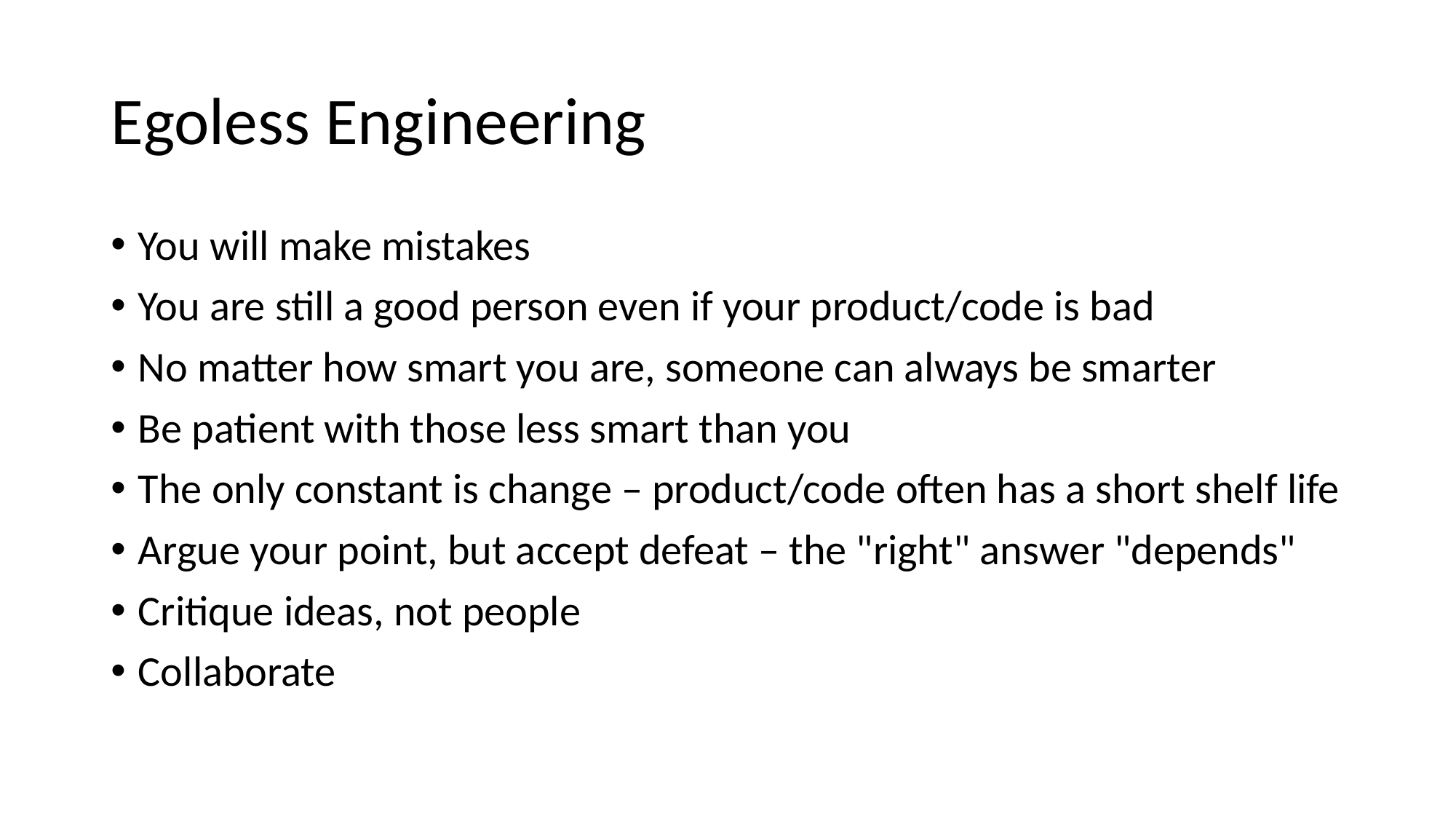

# Egoless Engineering
You will make mistakes
You are still a good person even if your product/code is bad
No matter how smart you are, someone can always be smarter
Be patient with those less smart than you
The only constant is change – product/code often has a short shelf life
Argue your point, but accept defeat – the "right" answer "depends"
Critique ideas, not people
Collaborate